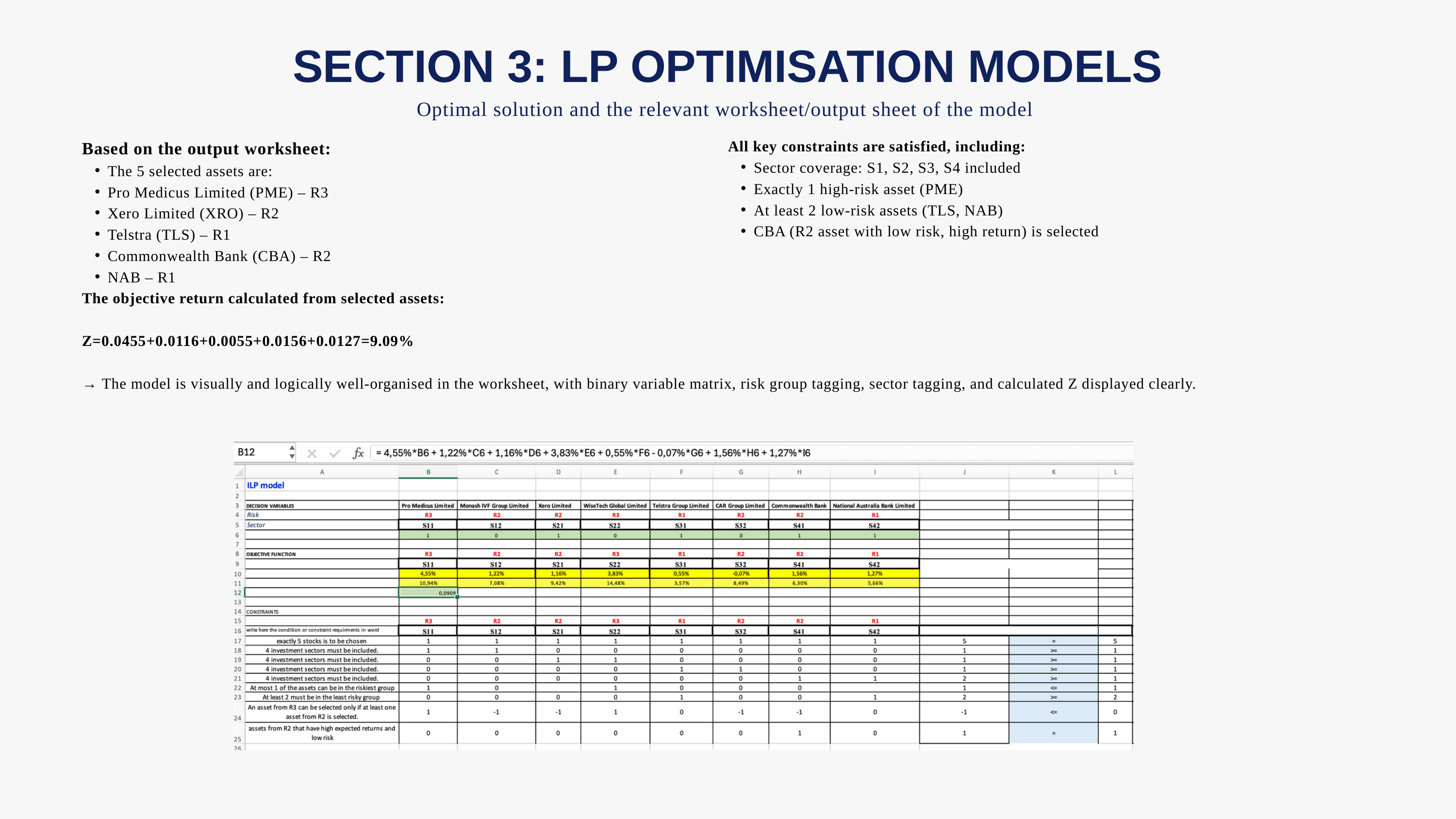

SECTION 3: LP OPTIMISATION MODELS
Optimal solution and the relevant worksheet/output sheet of the model
Based on the output worksheet:
The 5 selected assets are:
Pro Medicus Limited (PME) – R3
Xero Limited (XRO) – R2
Telstra (TLS) – R1
Commonwealth Bank (CBA) – R2
NAB – R1
The objective return calculated from selected assets:

Z=0.0455+0.0116+0.0055+0.0156+0.0127=9.09%

→ The model is visually and logically well-organised in the worksheet, with binary variable matrix, risk group tagging, sector tagging, and calculated Z displayed clearly.
All key constraints are satisfied, including:
Sector coverage: S1, S2, S3, S4 included
Exactly 1 high-risk asset (PME)
At least 2 low-risk assets (TLS, NAB)
CBA (R2 asset with low risk, high return) is selected